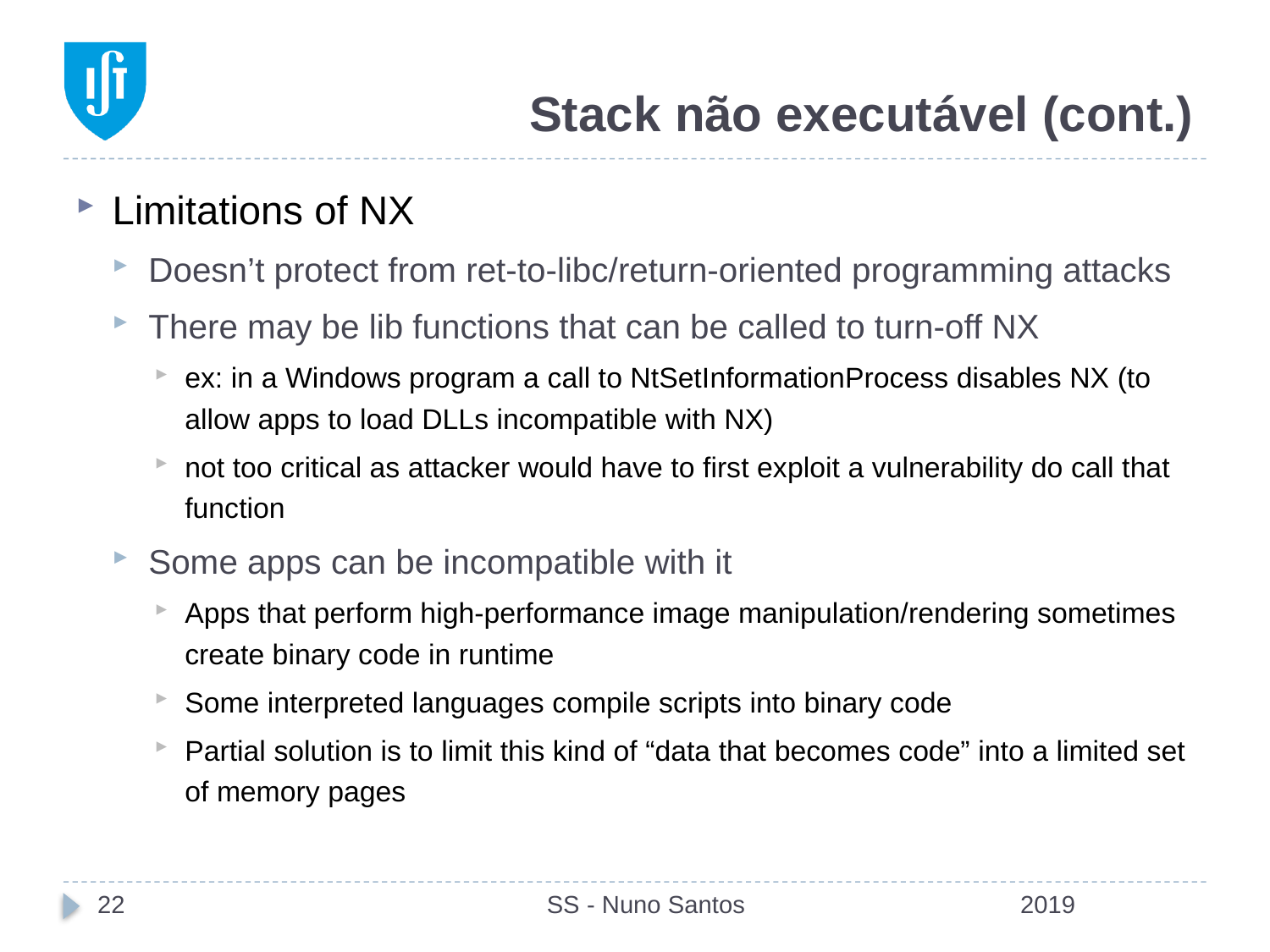

# Stack não executável (cont.)
Limitations of NX
Doesn’t protect from ret-to-libc/return-oriented programming attacks
There may be lib functions that can be called to turn-off NX
ex: in a Windows program a call to NtSetInformationProcess disables NX (to allow apps to load DLLs incompatible with NX)
not too critical as attacker would have to first exploit a vulnerability do call that function
Some apps can be incompatible with it
Apps that perform high-performance image manipulation/rendering sometimes create binary code in runtime
Some interpreted languages compile scripts into binary code
Partial solution is to limit this kind of “data that becomes code” into a limited set of memory pages
22
SS - Nuno Santos
2019